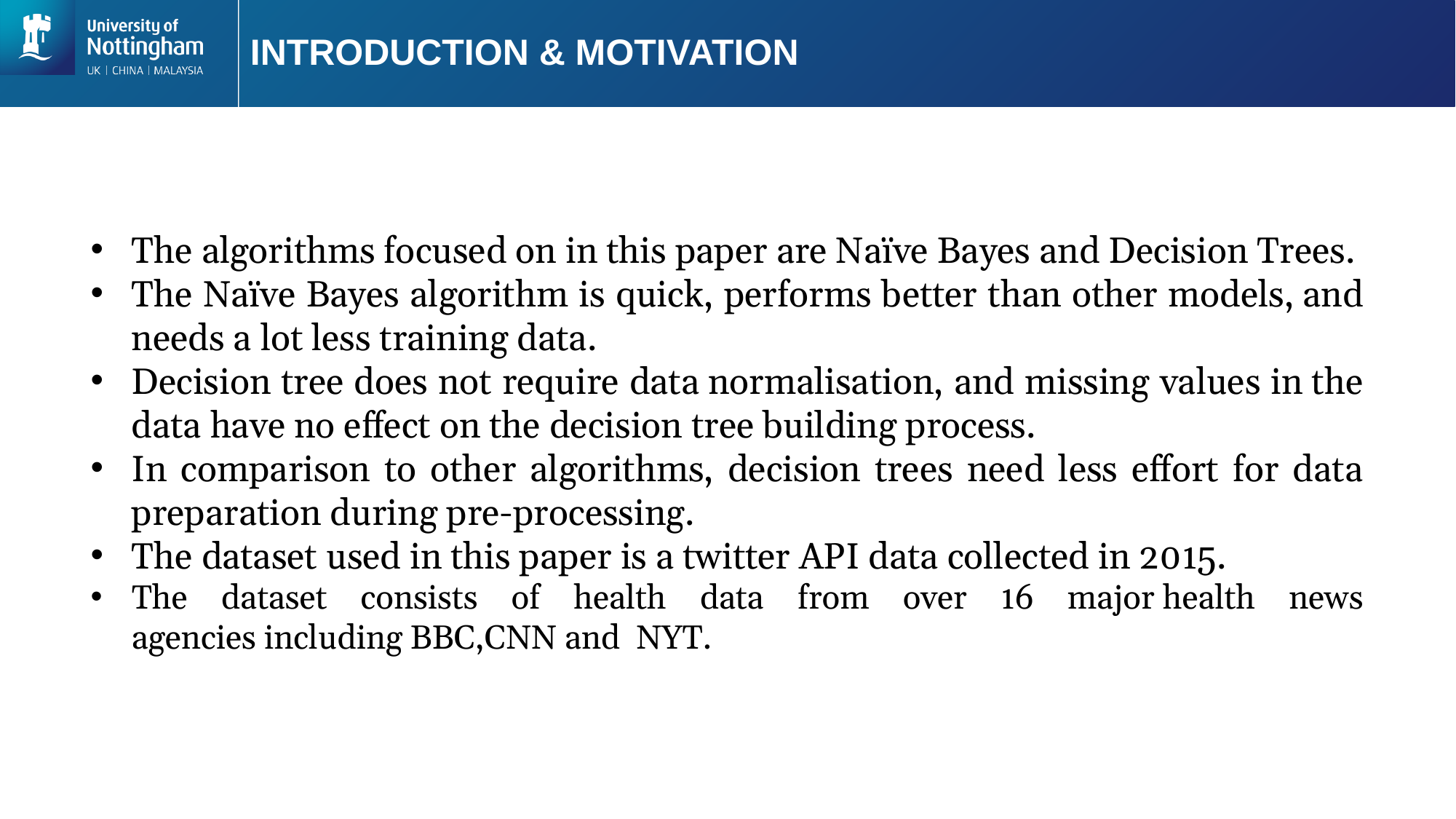

# INTRODUCTION & MOTIVATION

The algorithms focused on in this paper are Naïve Bayes and Decision Trees.
The Naïve Bayes algorithm is quick, performs better than other models, and needs a lot less training data.
Decision tree does not require data normalisation, and missing values in the data have no effect on the decision tree building process.
In comparison to other algorithms, decision trees need less effort for data preparation during pre-processing.
The dataset used in this paper is a twitter API data collected in 2015.
The dataset consists of health data from over 16 major health news agencies including BBC,CNN and  NYT.